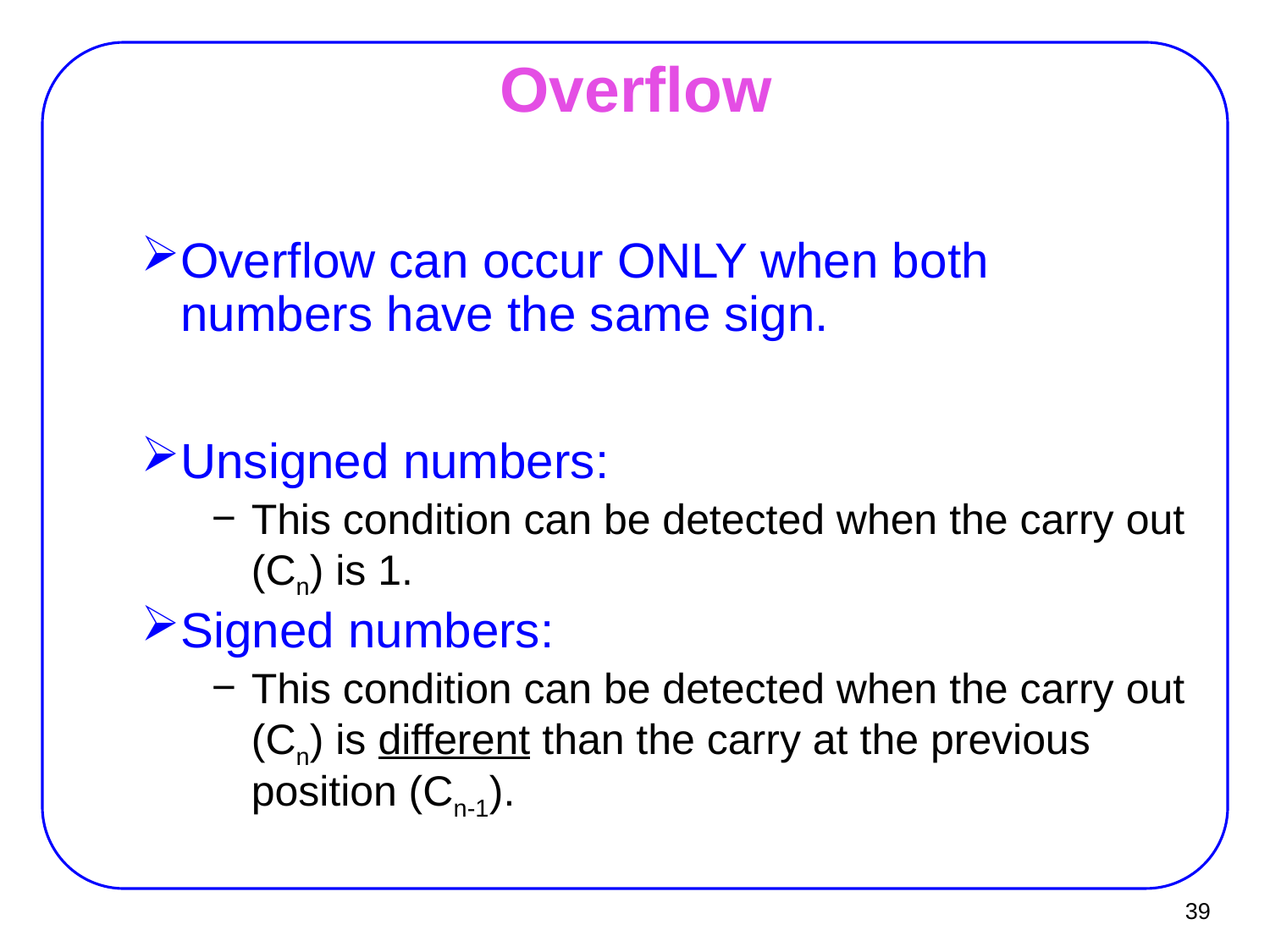

# Overflow
Overflow can occur ONLY when both numbers have the same sign.

Unsigned numbers:
This condition can be detected when the carry out (Cn) is 1.
Signed numbers:
This condition can be detected when the carry out (Cn) is different than the carry at the previous position (Cn-1).
39